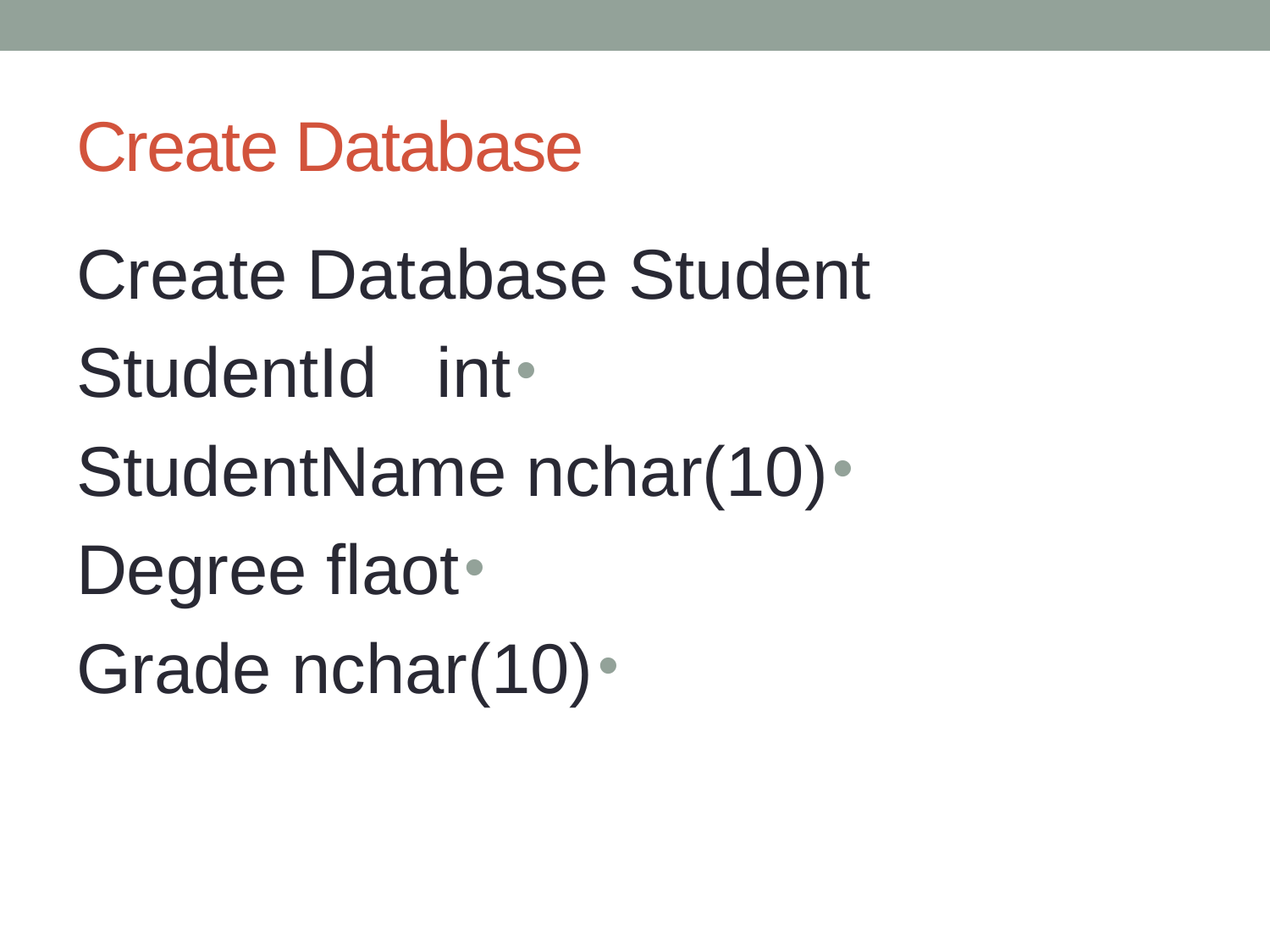

# Create Database
Create Database Student
StudentId   int
StudentName nchar(10)
Degree flaot
Grade nchar(10)